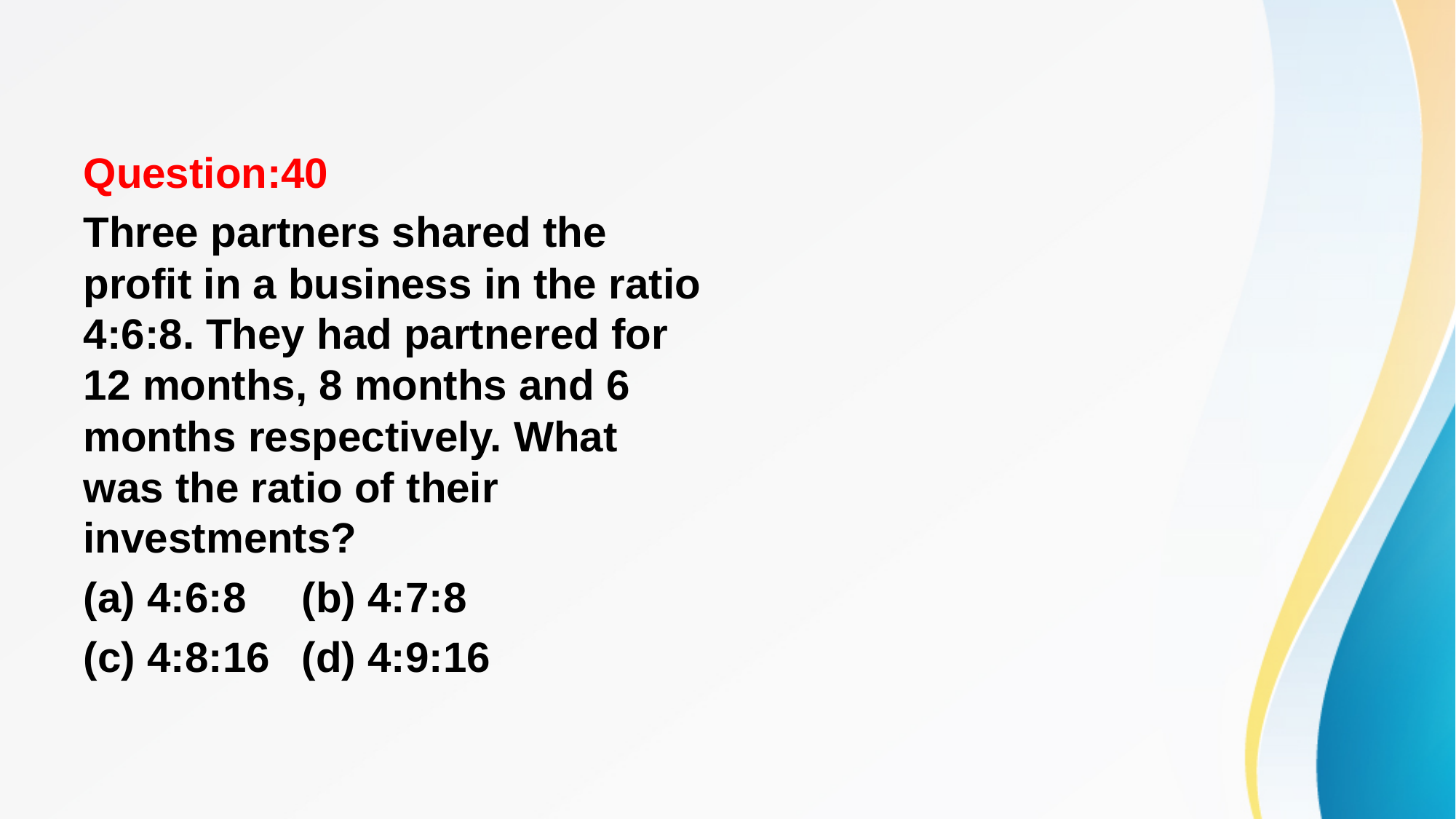

#
Question:40
Three partners shared the profit in a business in the ratio 4:6:8. They had partnered for 12 months, 8 months and 6 months respectively. What was the ratio of their investments?
(a) 4:6:8	(b) 4:7:8
(c) 4:8:16	(d) 4:9:16